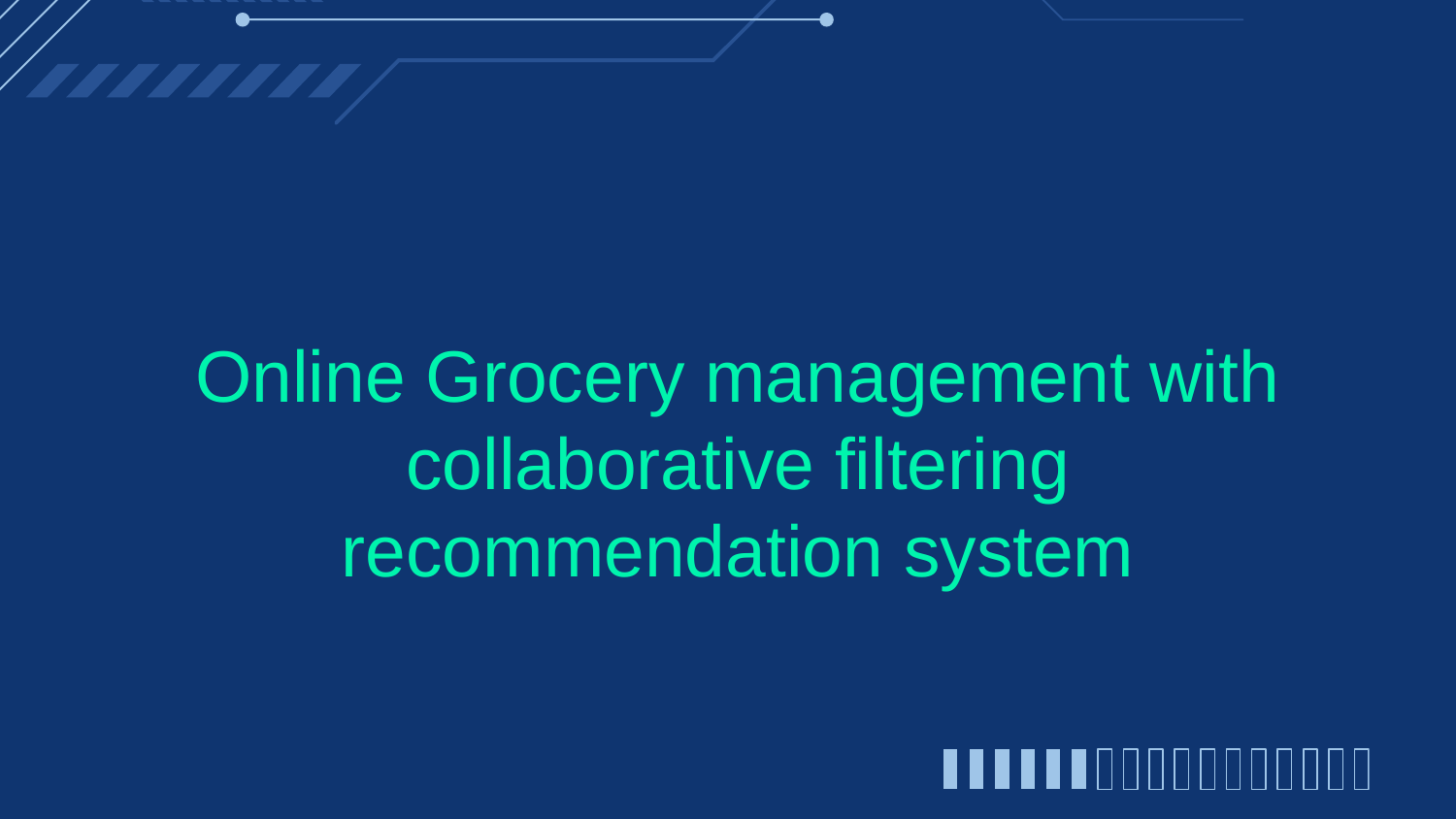

# Online Grocery management with collaborative filtering recommendation system